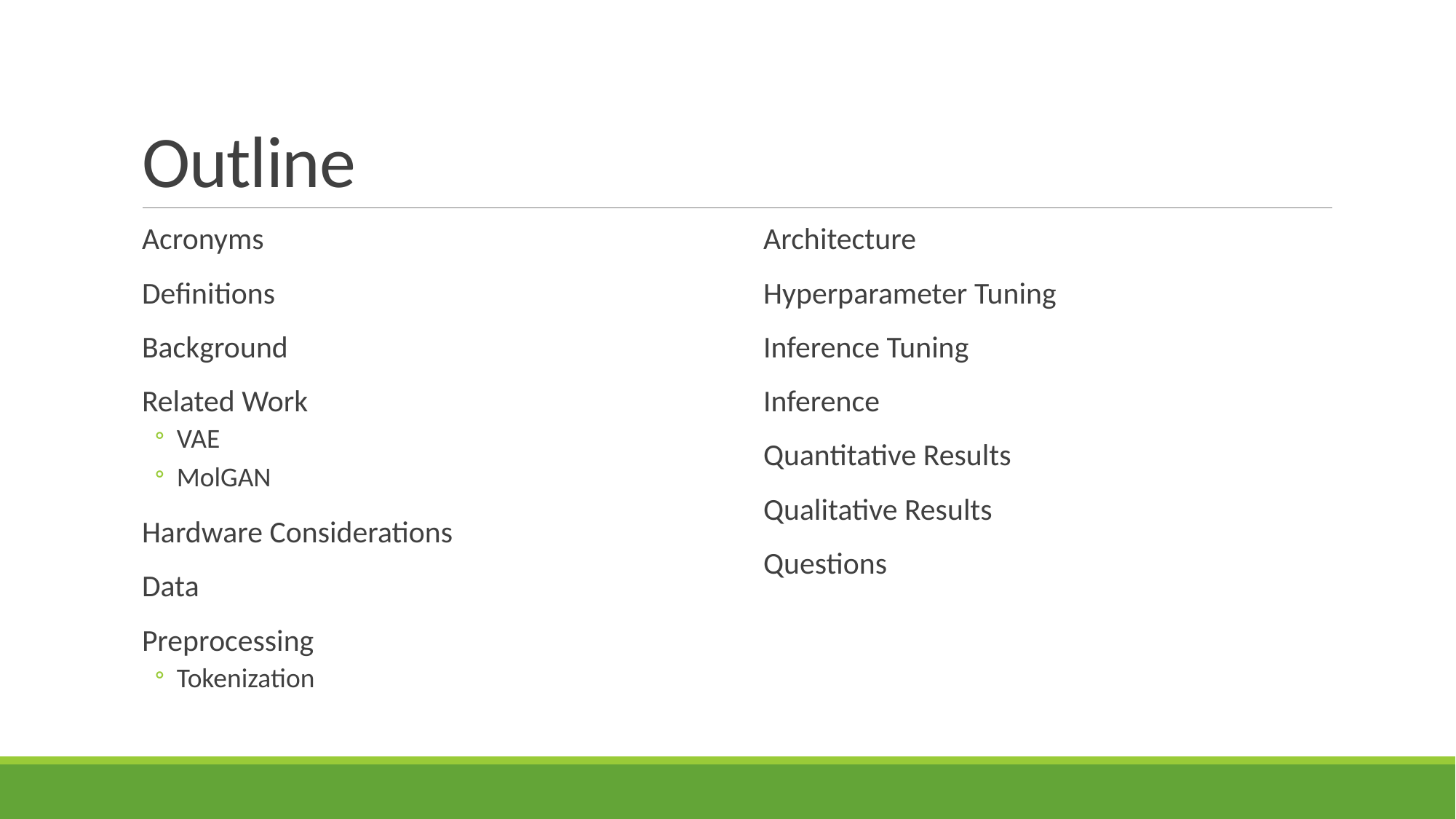

# Outline
Acronyms
Definitions
Background
Related Work
VAE
MolGAN
Hardware Considerations
Data
Preprocessing
Tokenization

Architecture
Hyperparameter Tuning
Inference Tuning
Inference
Quantitative Results
Qualitative Results
Questions